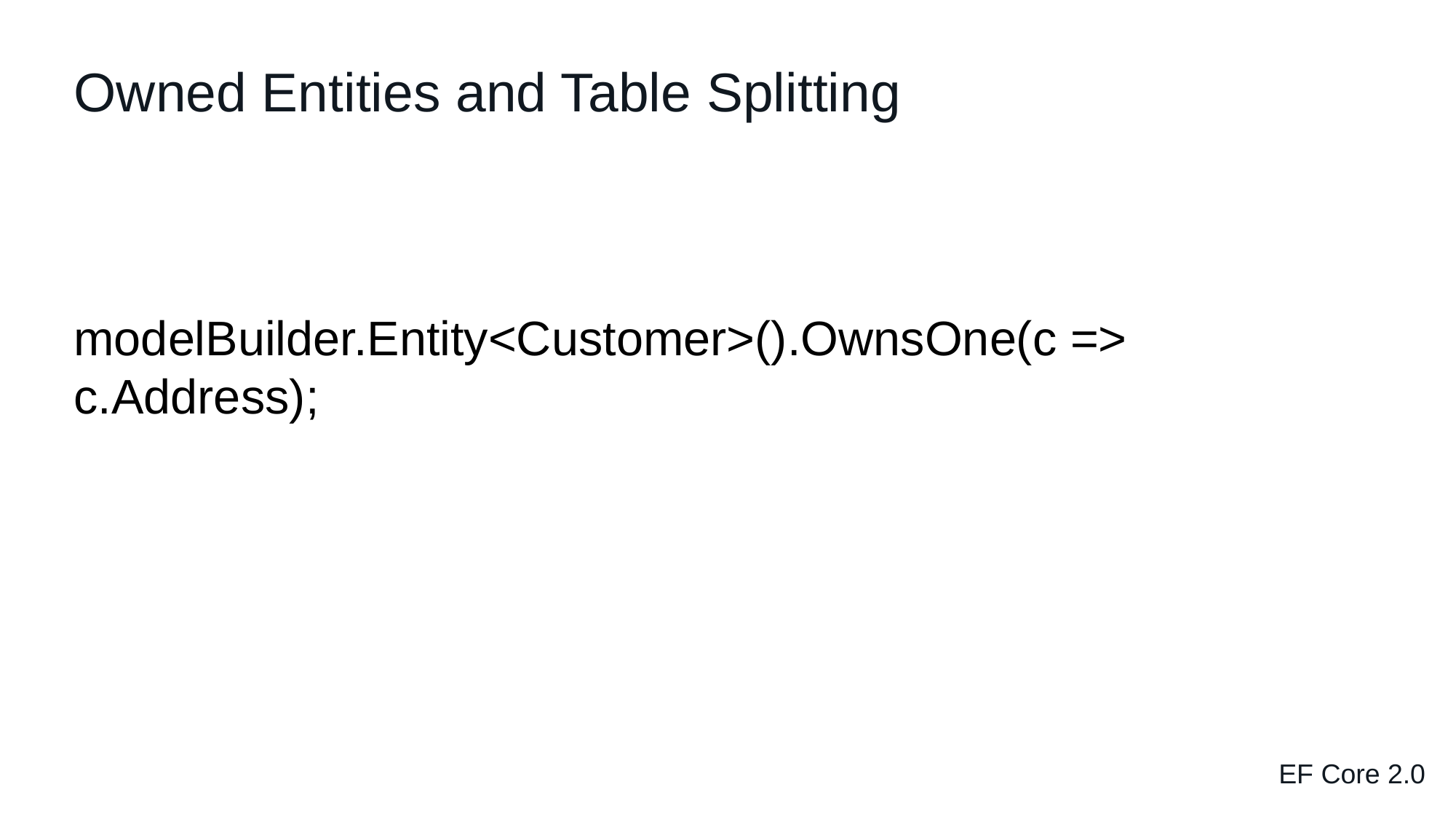

# Owned Entities and Table Splitting
modelBuilder.Entity<Customer>().OwnsOne(c => c.Address);
EF Core 2.0